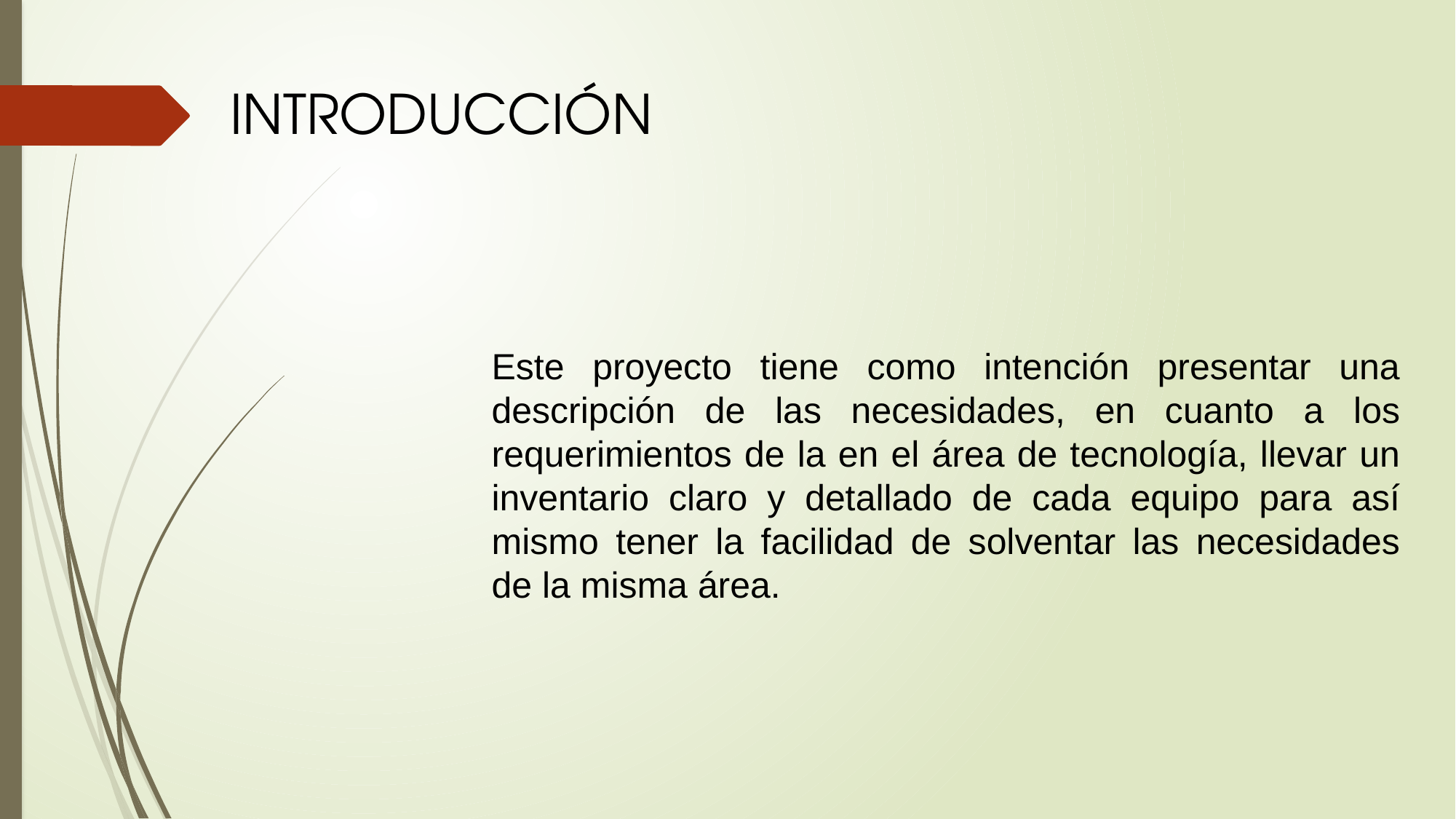

INTRODUCCIÓN
Este proyecto tiene como intención presentar una descripción de las necesidades, en cuanto a los requerimientos de la en el área de tecnología, llevar un inventario claro y detallado de cada equipo para así mismo tener la facilidad de solventar las necesidades de la misma área.